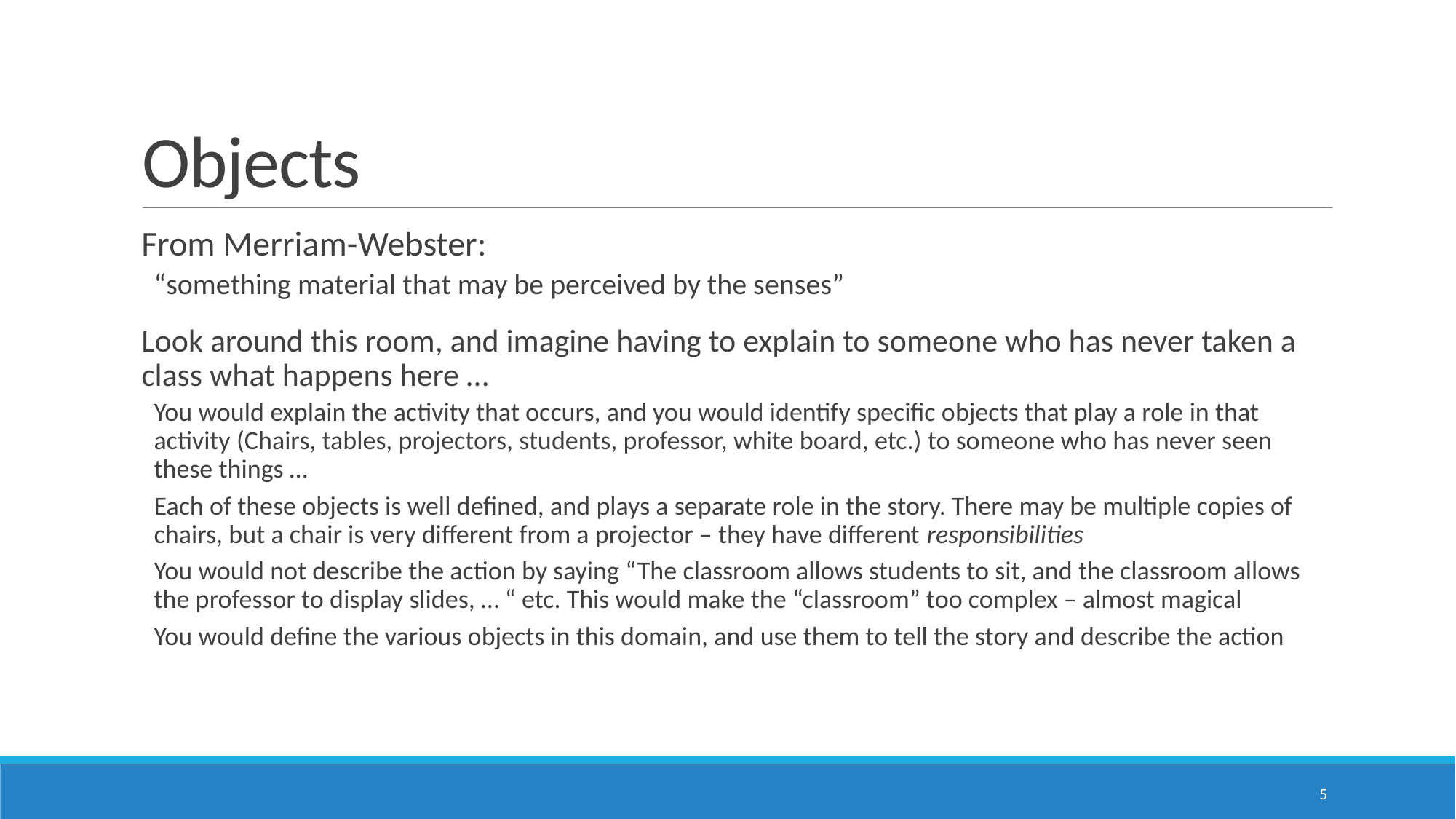

# Objects
From Merriam-Webster:
“something material that may be perceived by the senses”
Look around this room, and imagine having to explain to someone who has never taken a class what happens here …
You would explain the activity that occurs, and you would identify specific objects that play a role in that activity (Chairs, tables, projectors, students, professor, white board, etc.) to someone who has never seen these things …
Each of these objects is well defined, and plays a separate role in the story. There may be multiple copies of chairs, but a chair is very different from a projector – they have different responsibilities
You would not describe the action by saying “The classroom allows students to sit, and the classroom allows the professor to display slides, … “ etc. This would make the “classroom” too complex – almost magical
You would define the various objects in this domain, and use them to tell the story and describe the action
5